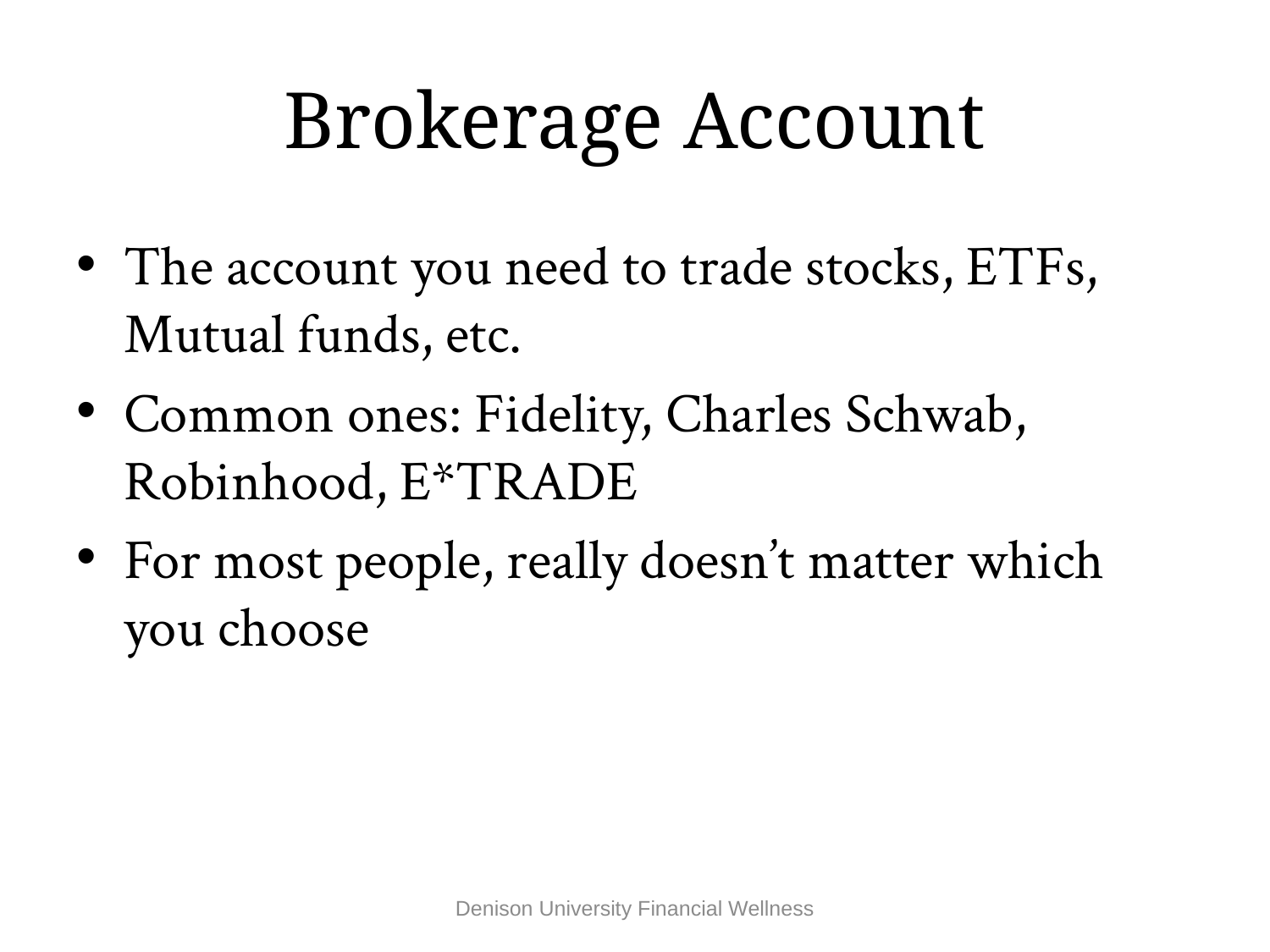

# Brokerage Account
The account you need to trade stocks, ETFs, Mutual funds, etc.
Common ones: Fidelity, Charles Schwab, Robinhood, E*TRADE
For most people, really doesn’t matter which you choose
Denison University Financial Wellness